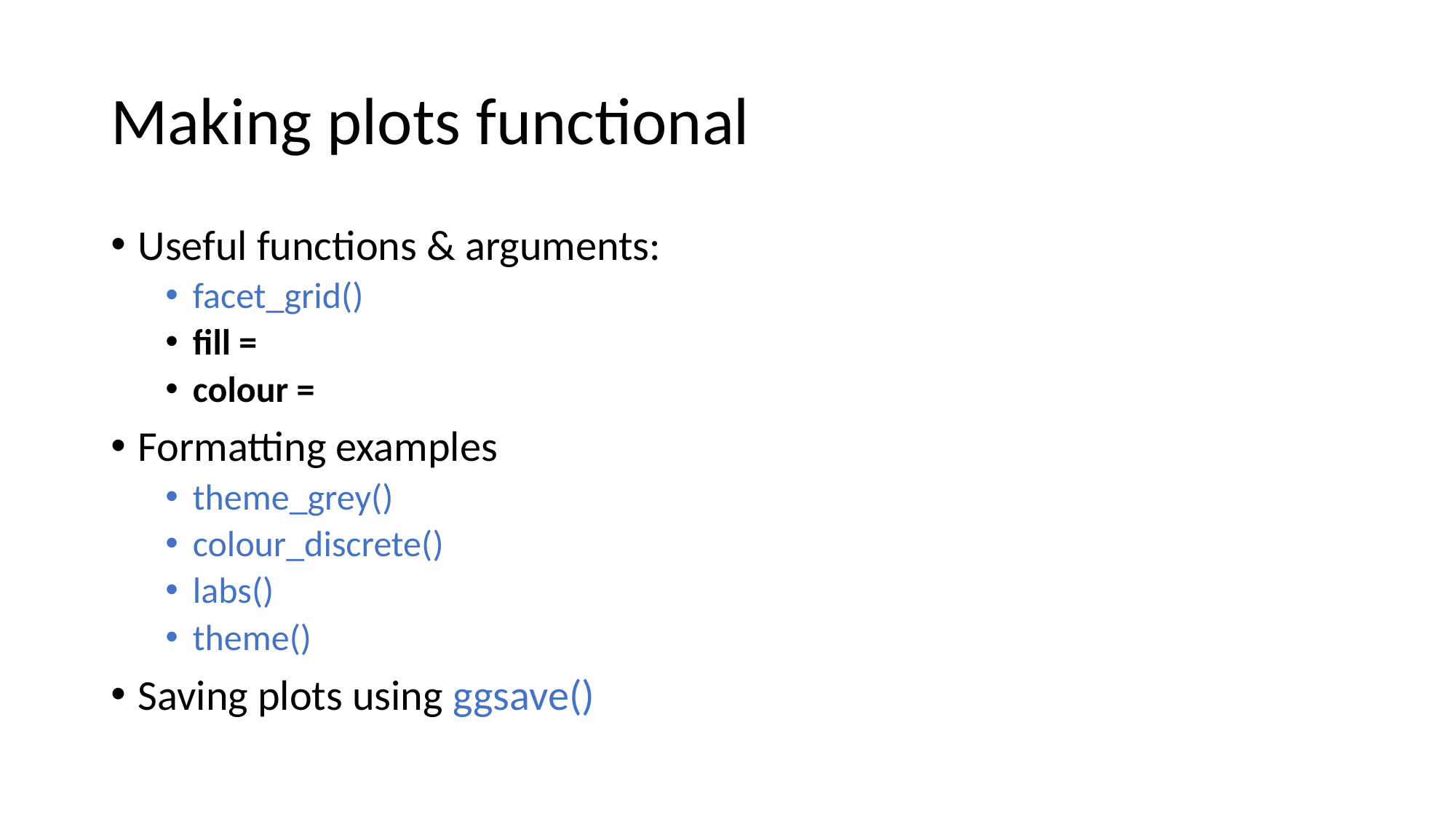

# Making plots functional
Useful functions & arguments:
facet_grid()
fill =
colour =
Formatting examples
theme_grey()
colour_discrete()
labs()
theme()
Saving plots using ggsave()